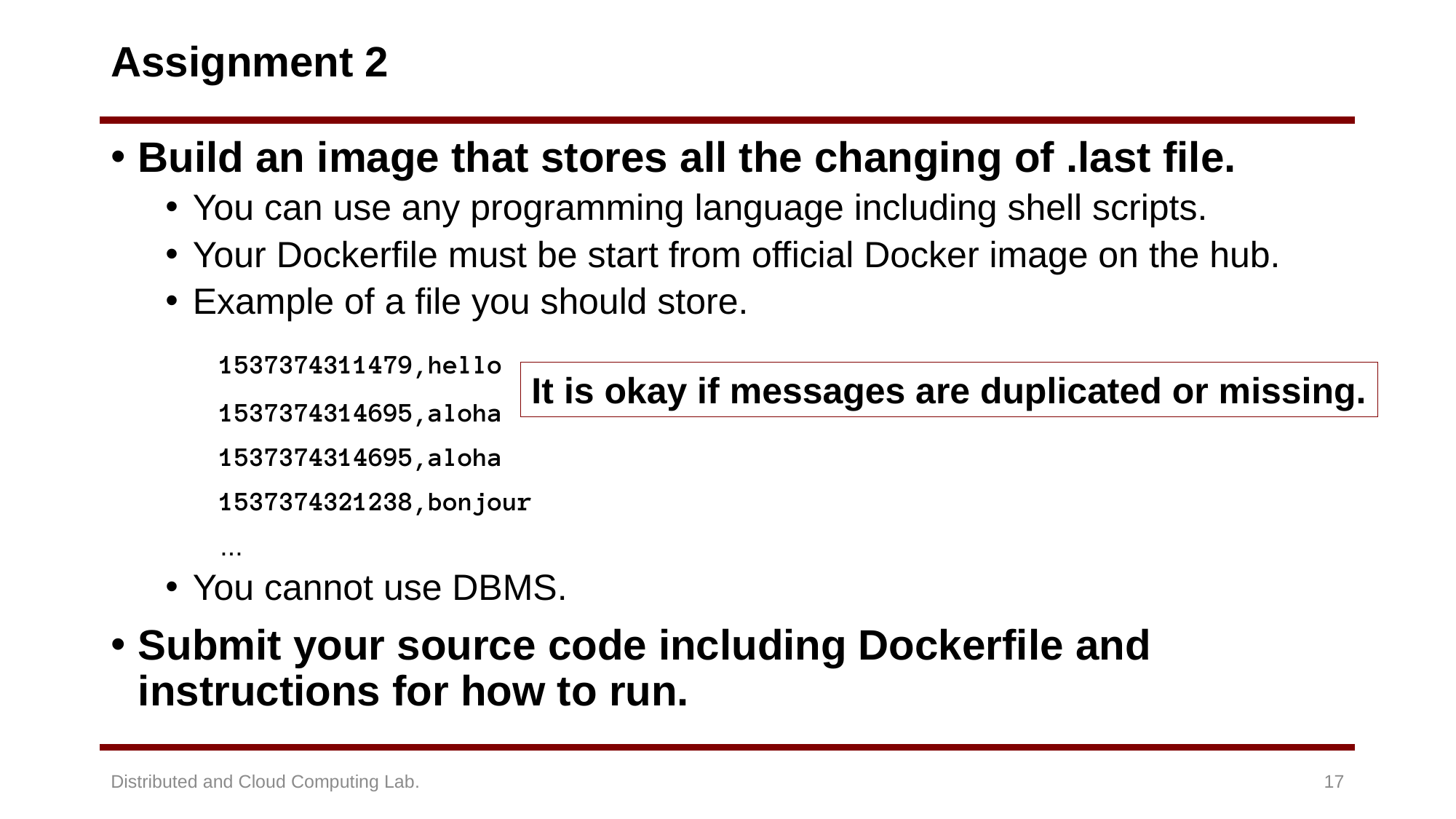

# Assignment 2
Build an image that stores all the changing of .last file.
You can use any programming language including shell scripts.
Your Dockerfile must be start from official Docker image on the hub.
Example of a file you should store.
	1537374311479,hello
	1537374314695,aloha
	1537374314695,aloha
  	1537374321238,bonjour
	...
You cannot use DBMS.
Submit your source code including Dockerfile and instructions for how to run.

It is okay if messages are duplicated or missing.
Distributed and Cloud Computing Lab.
17